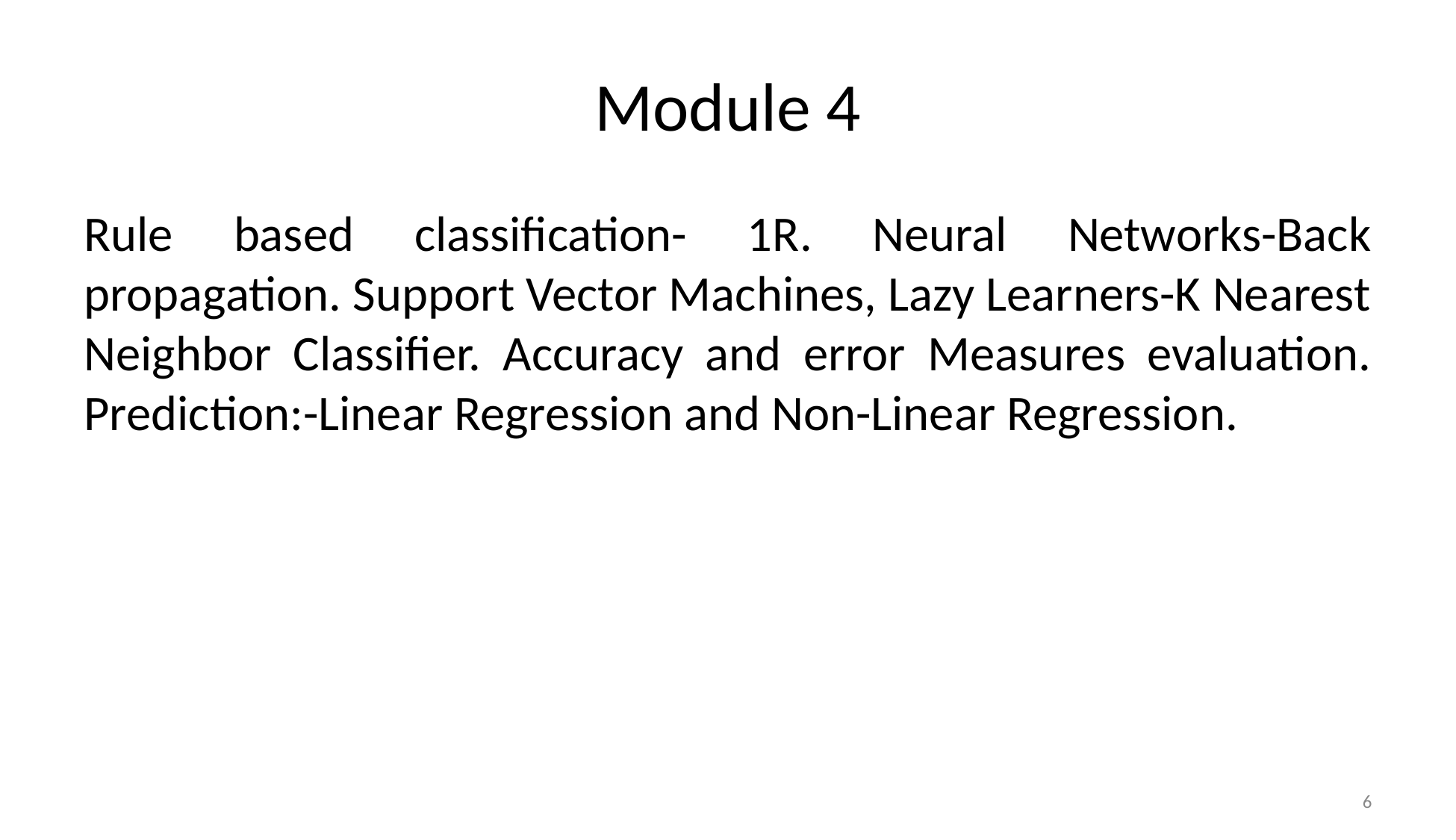

# Module 4
Rule based classification- 1R. Neural Networks-Back propagation. Support Vector Machines, Lazy Learners-K Nearest Neighbor Classifier. Accuracy and error Measures evaluation. Prediction:-Linear Regression and Non-Linear Regression.

6